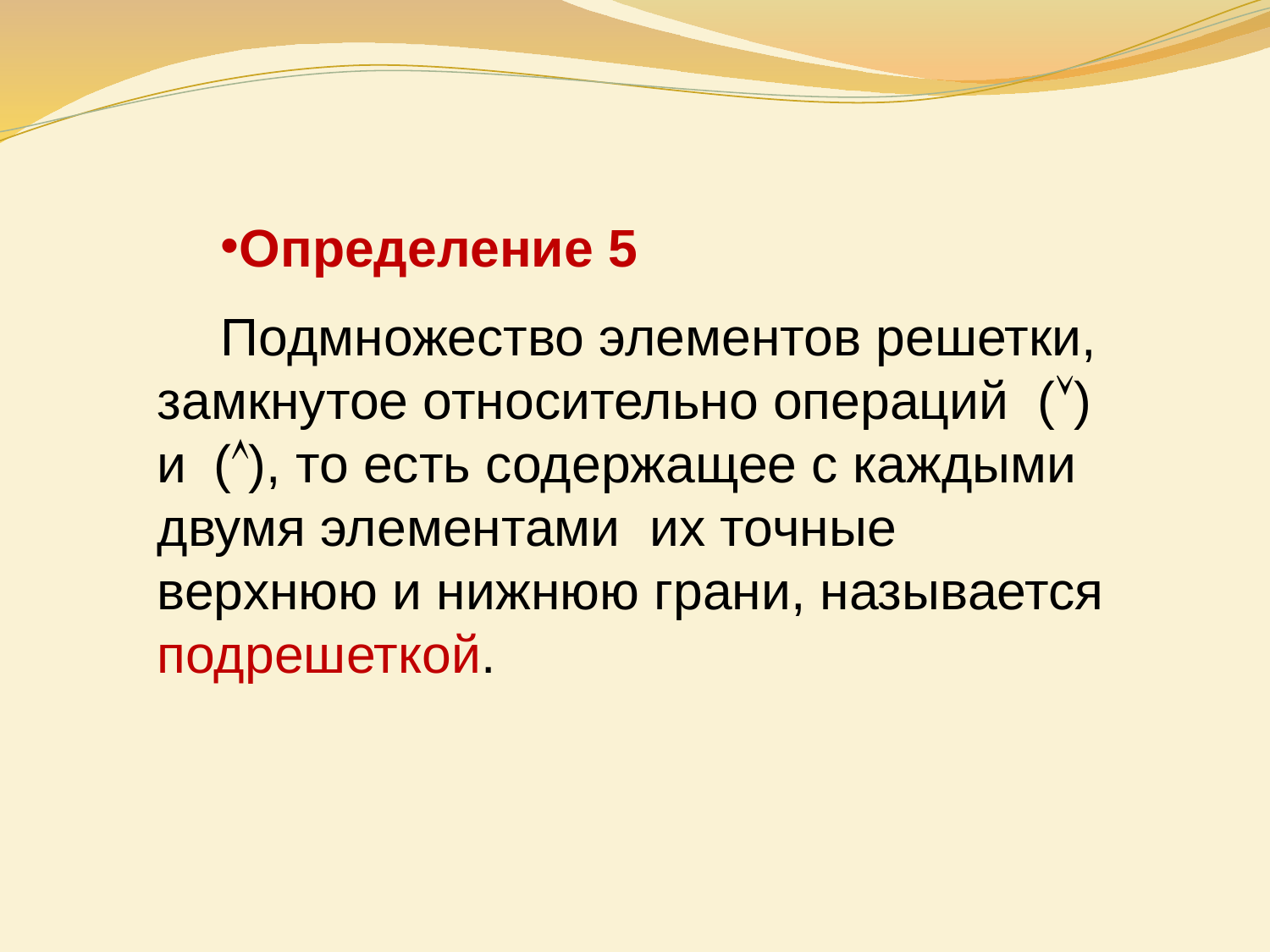

Определение 5

Подмножество элементов решетки, замкнутое относительно операций  (∨) и  (∧), то есть содержащее с каждыми двумя элементами  их точные верхнюю и нижнюю грани, называется подрешеткой.